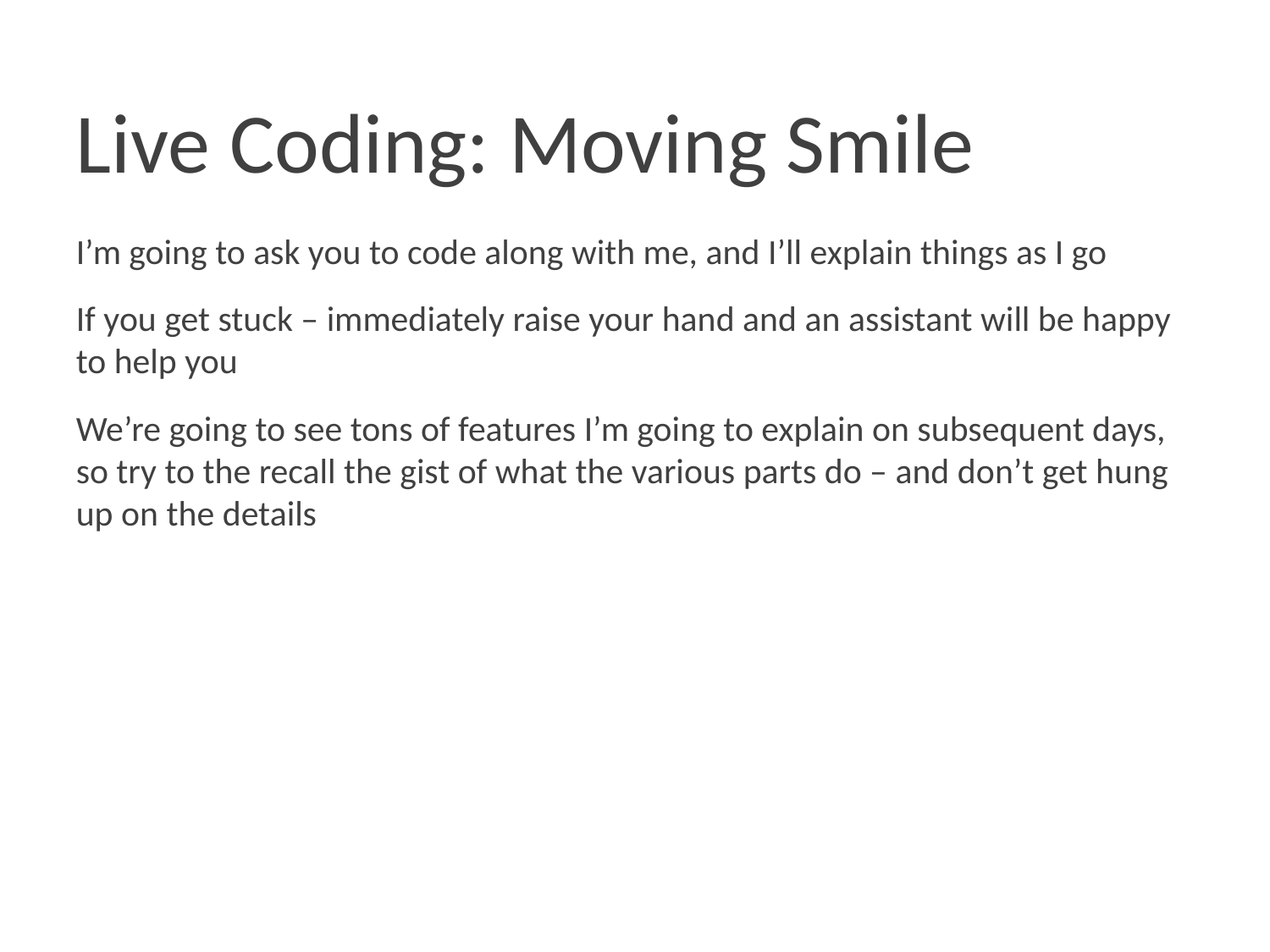

Live Coding: Moving Smile
I’m going to ask you to code along with me, and I’ll explain things as I go
If you get stuck – immediately raise your hand and an assistant will be happy to help you
We’re going to see tons of features I’m going to explain on subsequent days, so try to the recall the gist of what the various parts do – and don’t get hung up on the details